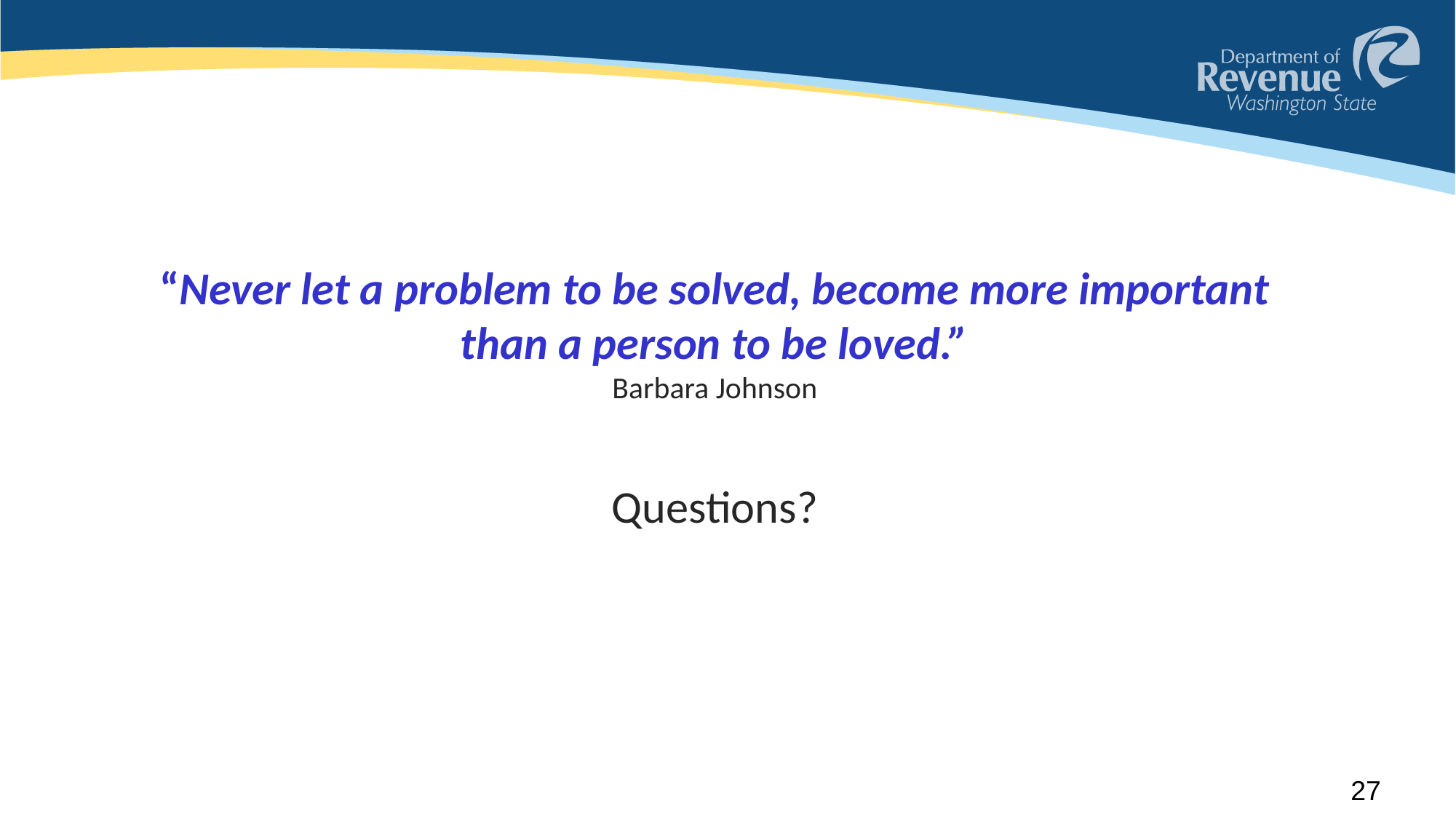

# “Never let a problem to be solved, become more important than a person to be loved.” Barbara Johnson Questions?